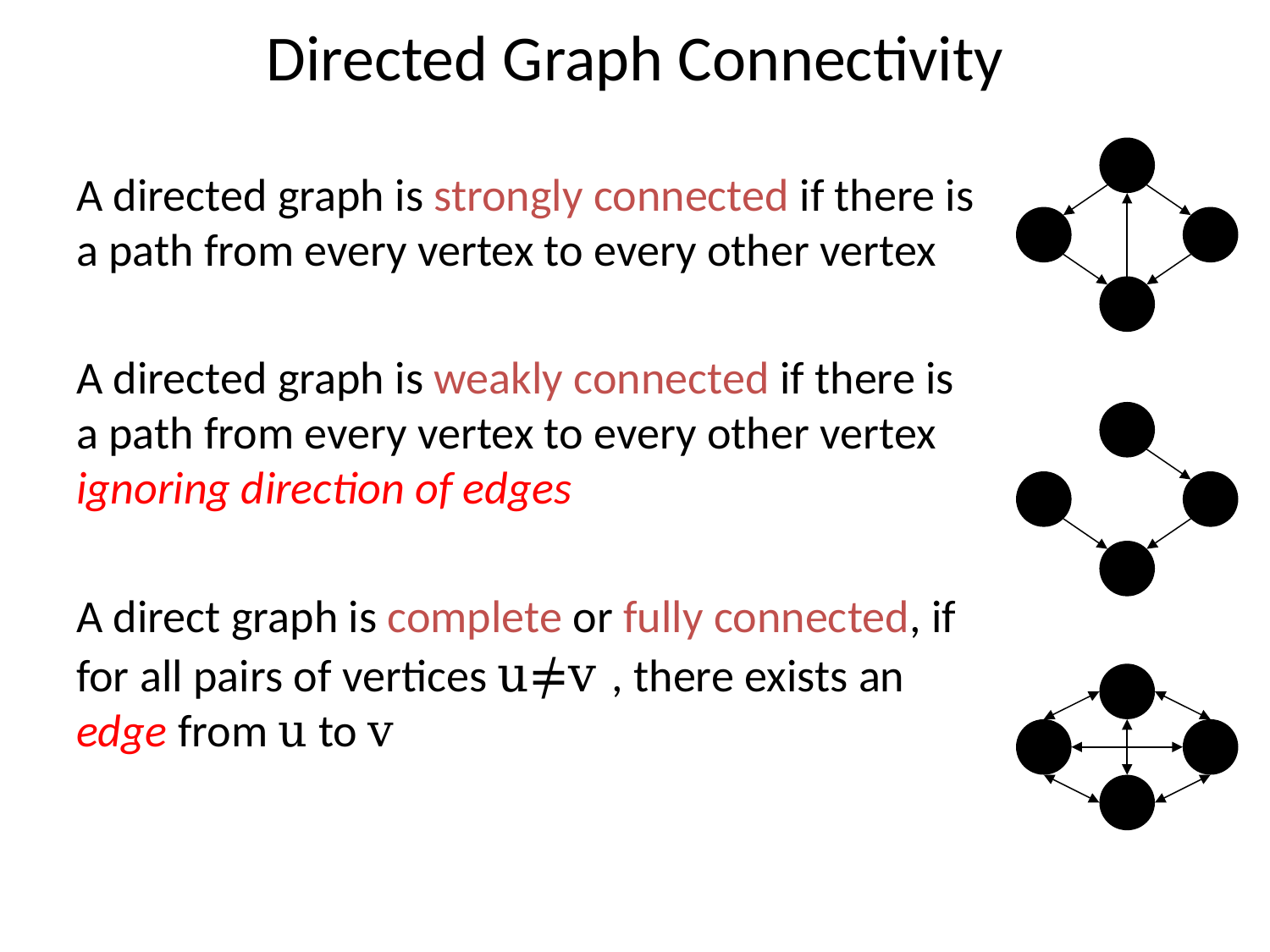

# Directed Graph Connectivity

A directed graph is strongly connected if there is a path from every vertex to every other vertex

A directed graph is weakly connected if there is a path from every vertex to every other vertex ignoring direction of edges

A direct graph is complete or fully connected, if for all pairs of vertices u≠v , there exists an edge from u to v